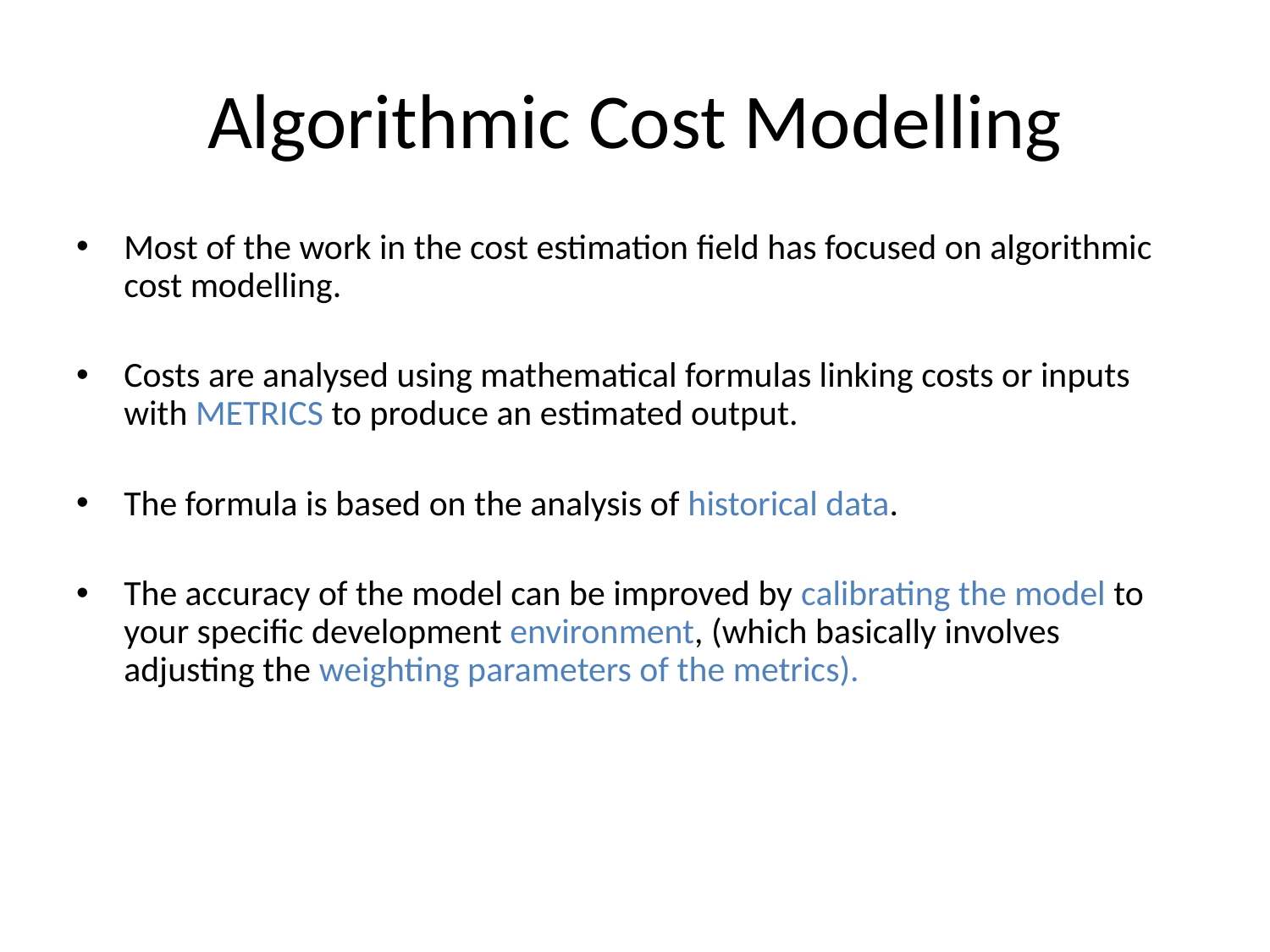

# Algorithmic Cost Modelling
Most of the work in the cost estimation field has focused on algorithmic cost modelling.

Costs are analysed using mathematical formulas linking costs or inputs with METRICS to produce an estimated output.

The formula is based on the analysis of historical data.

The accuracy of the model can be improved by calibrating the model to your specific development environment, (which basically involves adjusting the weighting parameters of the metrics).